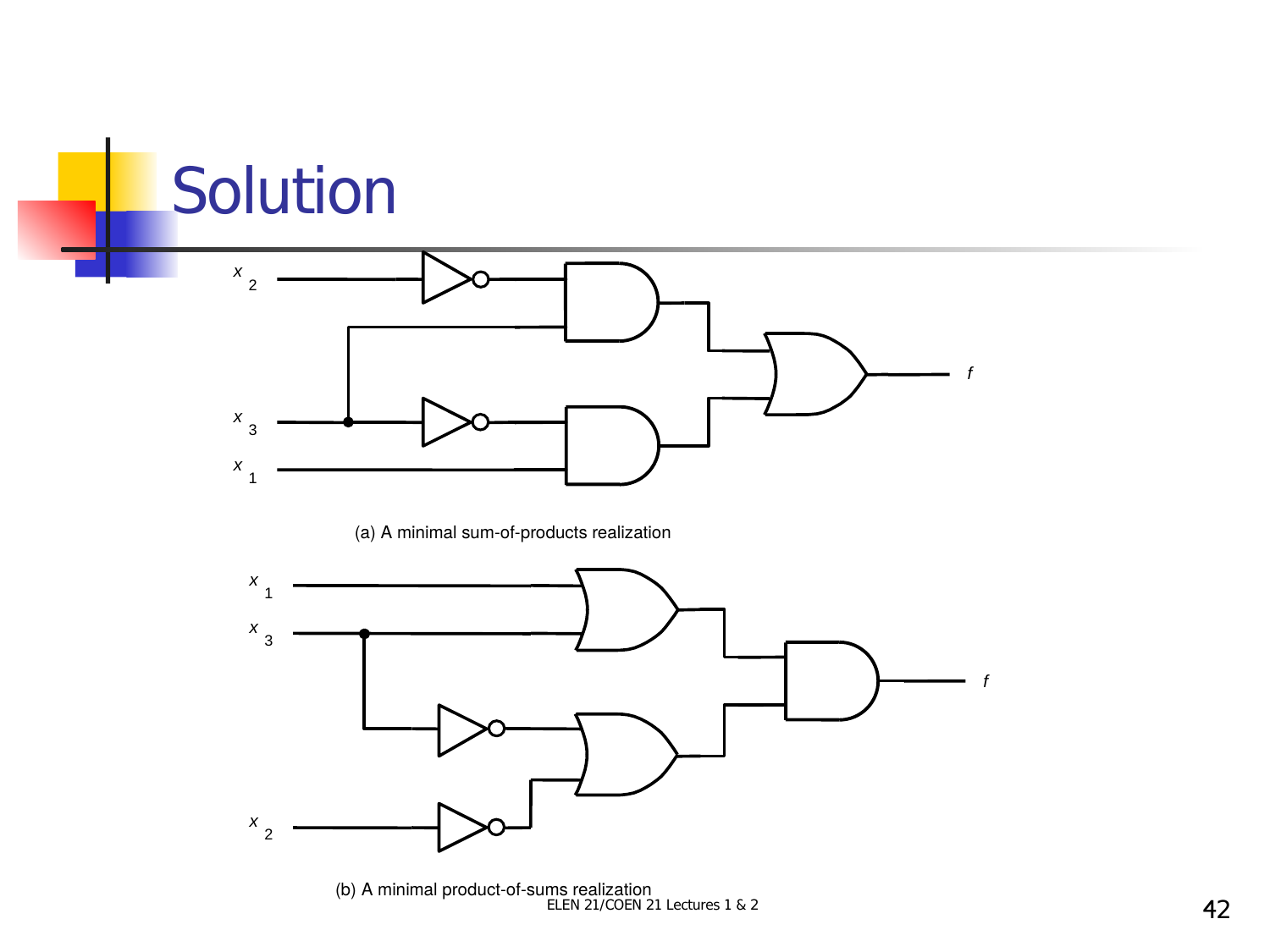

# Solution

x

2

f

x

3

x
1

(a) A minimal sum-of-products realization
x

1

x
3

f

x

2

ELEN 21/COEN 21 Lectures 1 & 2
42
(b) A minimal product-of-sums realization